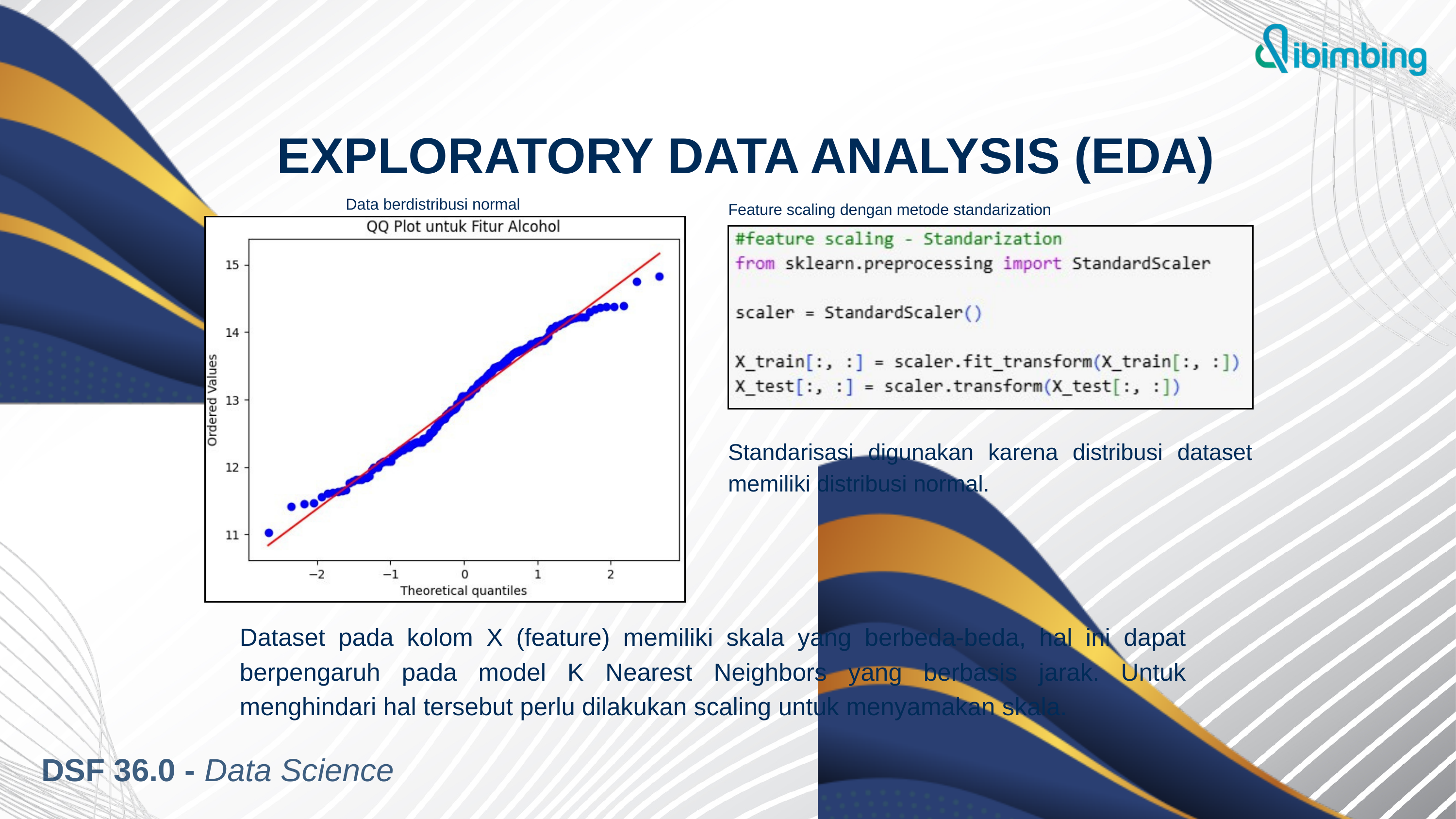

EXPLORATORY DATA ANALYSIS (EDA)
Data berdistribusi normal
Feature scaling dengan metode standarization

Standarisasi digunakan karena distribusi dataset memiliki distribusi normal.

Dataset pada kolom X (feature) memiliki skala yang berbeda-beda, hal ini dapat berpengaruh pada model K Nearest Neighbors yang berbasis jarak. Untuk menghindari hal tersebut perlu dilakukan scaling untuk menyamakan skala.
DSF 36.0 - Data Science